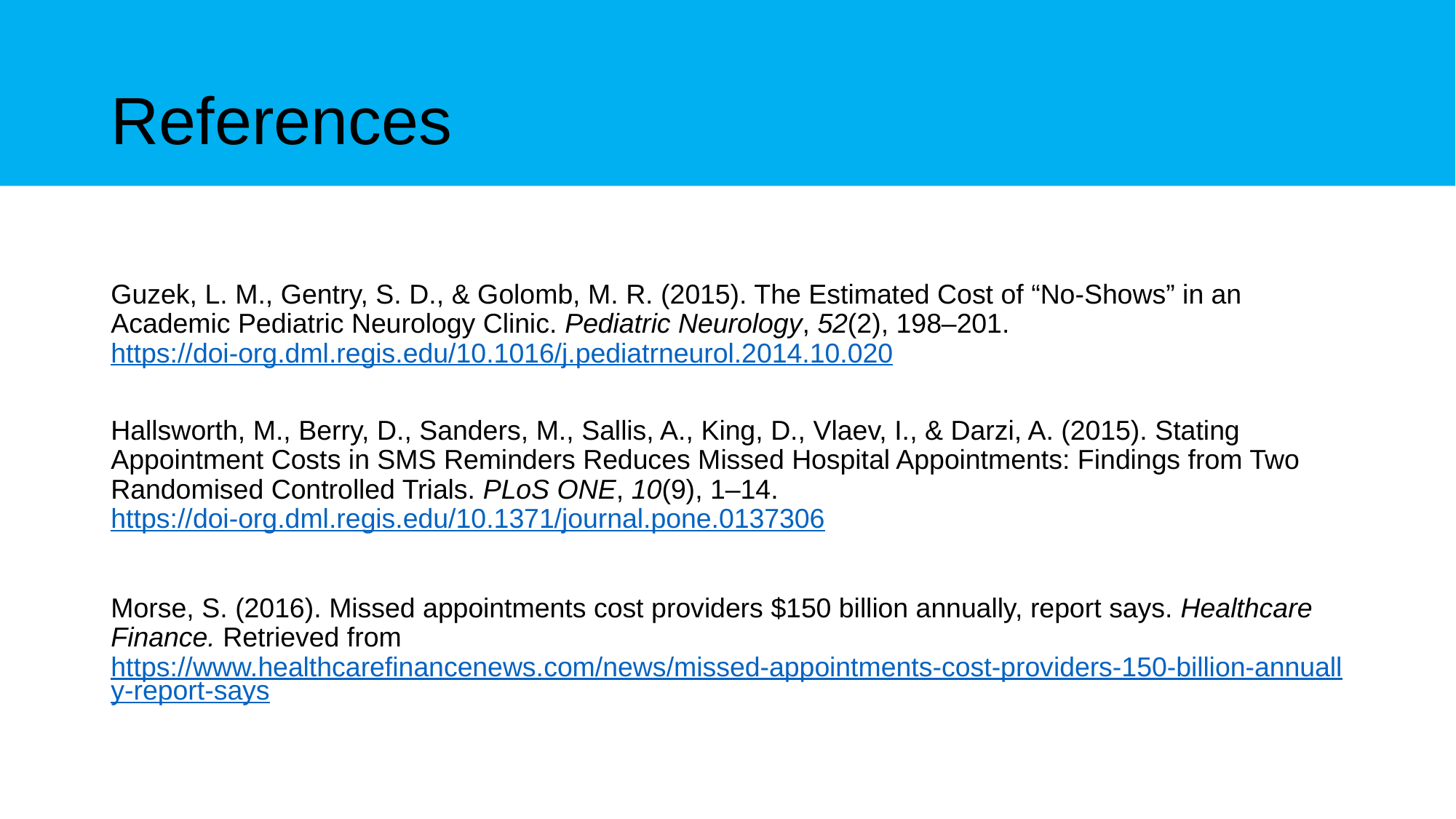

# References
Guzek, L. M., Gentry, S. D., & Golomb, M. R. (2015). The Estimated Cost of “No-Shows” in an Academic Pediatric Neurology Clinic. Pediatric Neurology, 52(2), 198–201.https://doi-org.dml.regis.edu/10.1016/j.pediatrneurol.2014.10.020
Hallsworth, M., Berry, D., Sanders, M., Sallis, A., King, D., Vlaev, I., & Darzi, A. (2015). Stating Appointment Costs in SMS Reminders Reduces Missed Hospital Appointments: Findings from Two Randomised Controlled Trials. PLoS ONE, 10(9), 1–14. https://doi-org.dml.regis.edu/10.1371/journal.pone.0137306

Morse, S. (2016). Missed appointments cost providers $150 billion annually, report says. Healthcare Finance. Retrieved from https://www.healthcarefinancenews.com/news/missed-appointments-cost-providers-150-billion-annually-report-says